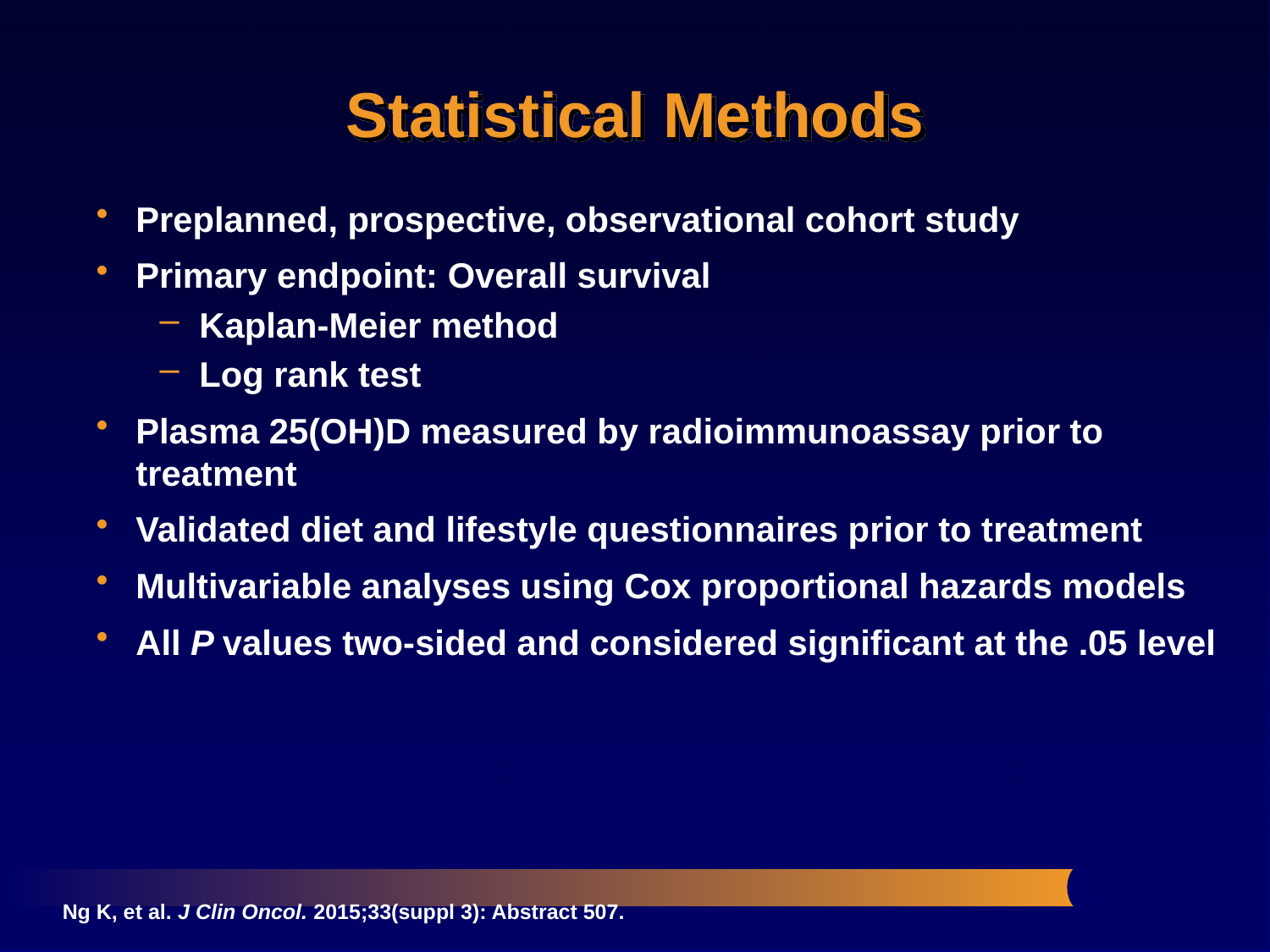

# Statistical Methods
Preplanned, prospective, observational cohort study
Primary endpoint: Overall survival
Kaplan-Meier method
Log rank test
Plasma 25(OH)D measured by radioimmunoassay prior to treatment
Validated diet and lifestyle questionnaires prior to treatment
Multivariable analyses using Cox proportional hazards models
All P values two-sided and considered significant at the .05 level
Ng K, et al. J Clin Oncol. 2015;33(suppl 3): Abstract 507.